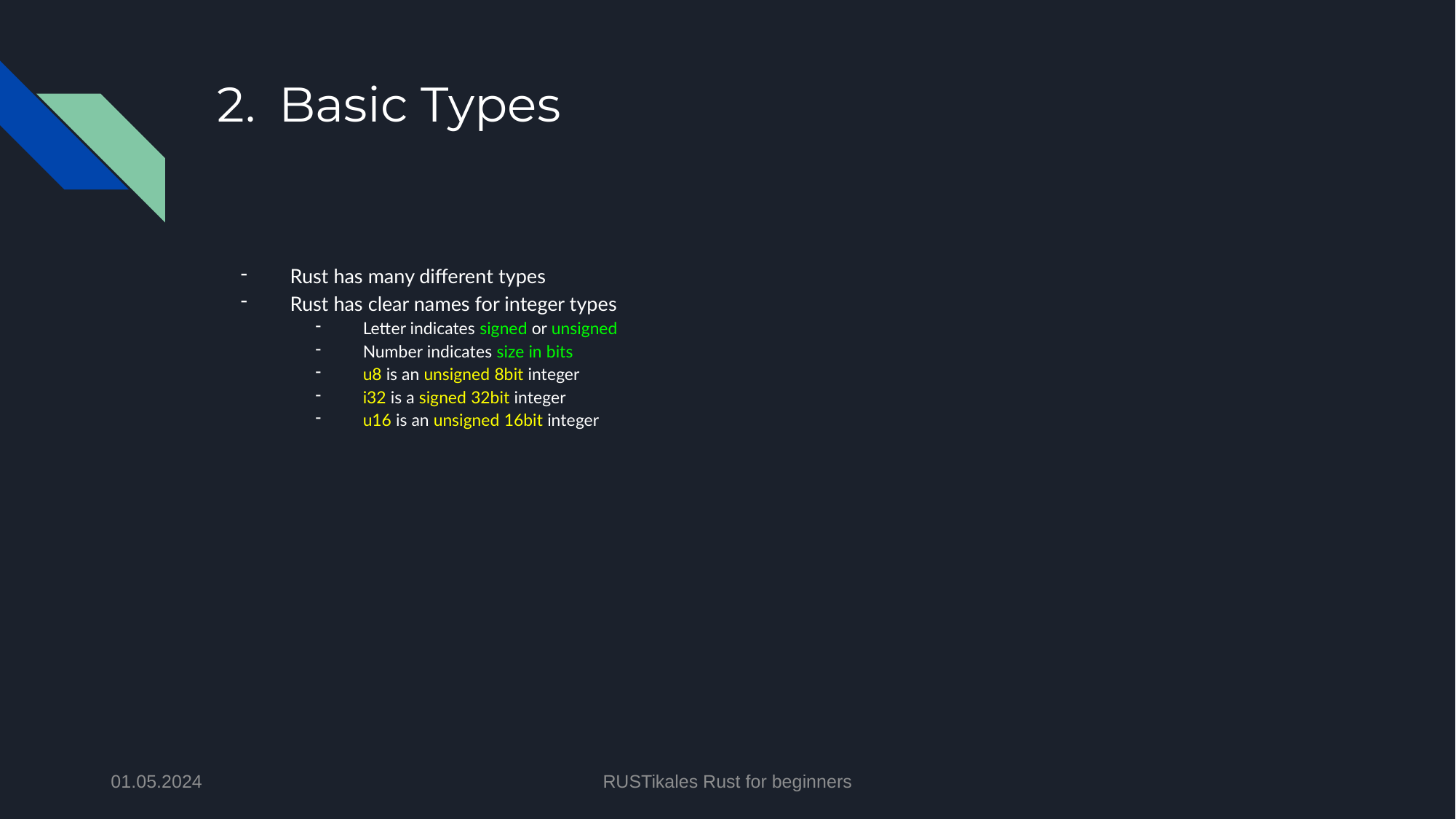

# Basic Types
Rust has many different types
Rust has clear names for integer types
Letter indicates signed or unsigned
Number indicates size in bits
u8 is an unsigned 8bit integer
i32 is a signed 32bit integer
u16 is an unsigned 16bit integer
01.05.2024
RUSTikales Rust for beginners